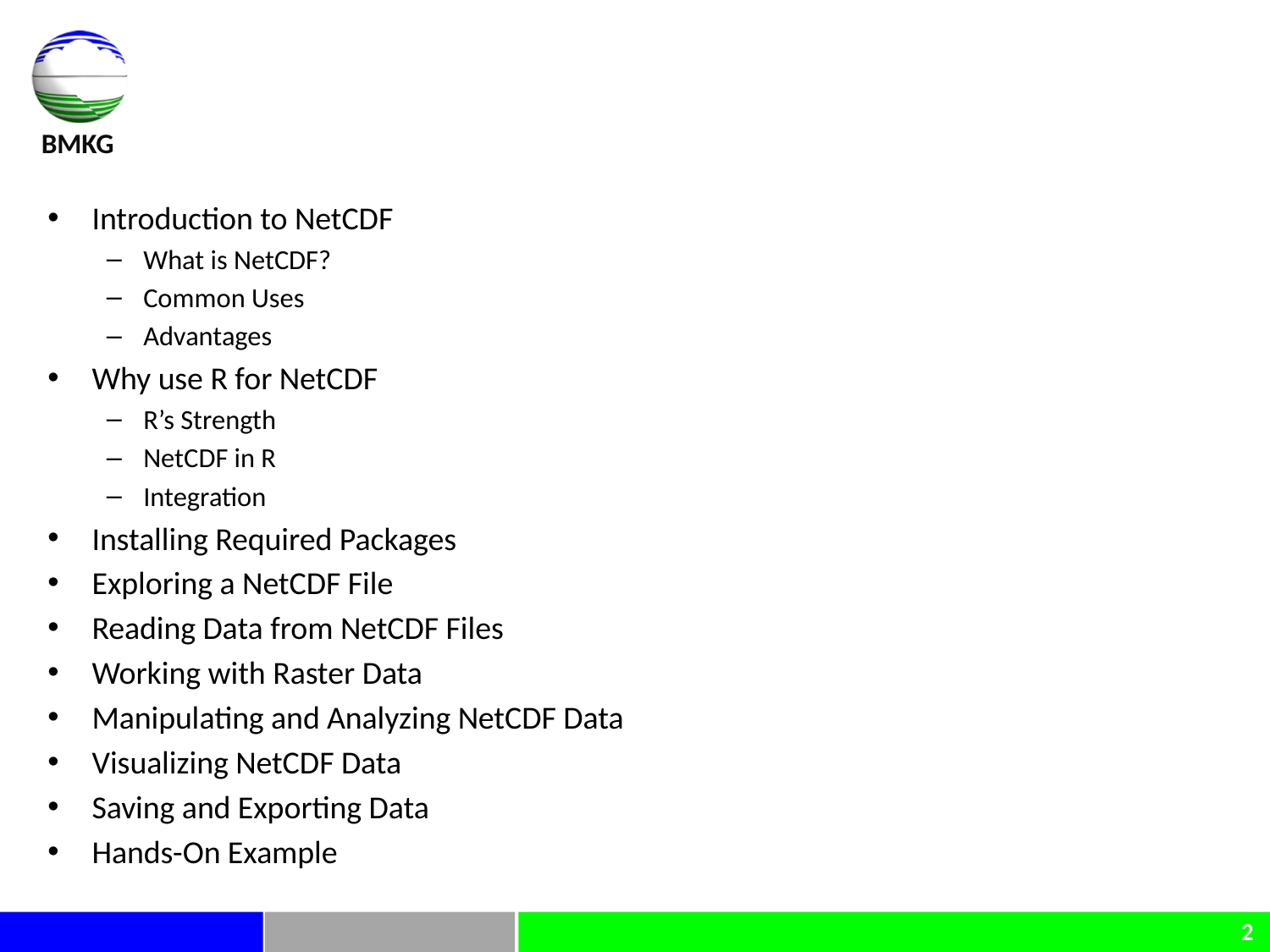

#
Introduction to NetCDF
What is NetCDF?
Common Uses
Advantages
Why use R for NetCDF
R’s Strength
NetCDF in R
Integration
Installing Required Packages
Exploring a NetCDF File
Reading Data from NetCDF Files
Working with Raster Data
Manipulating and Analyzing NetCDF Data
Visualizing NetCDF Data
Saving and Exporting Data
Hands-On Example